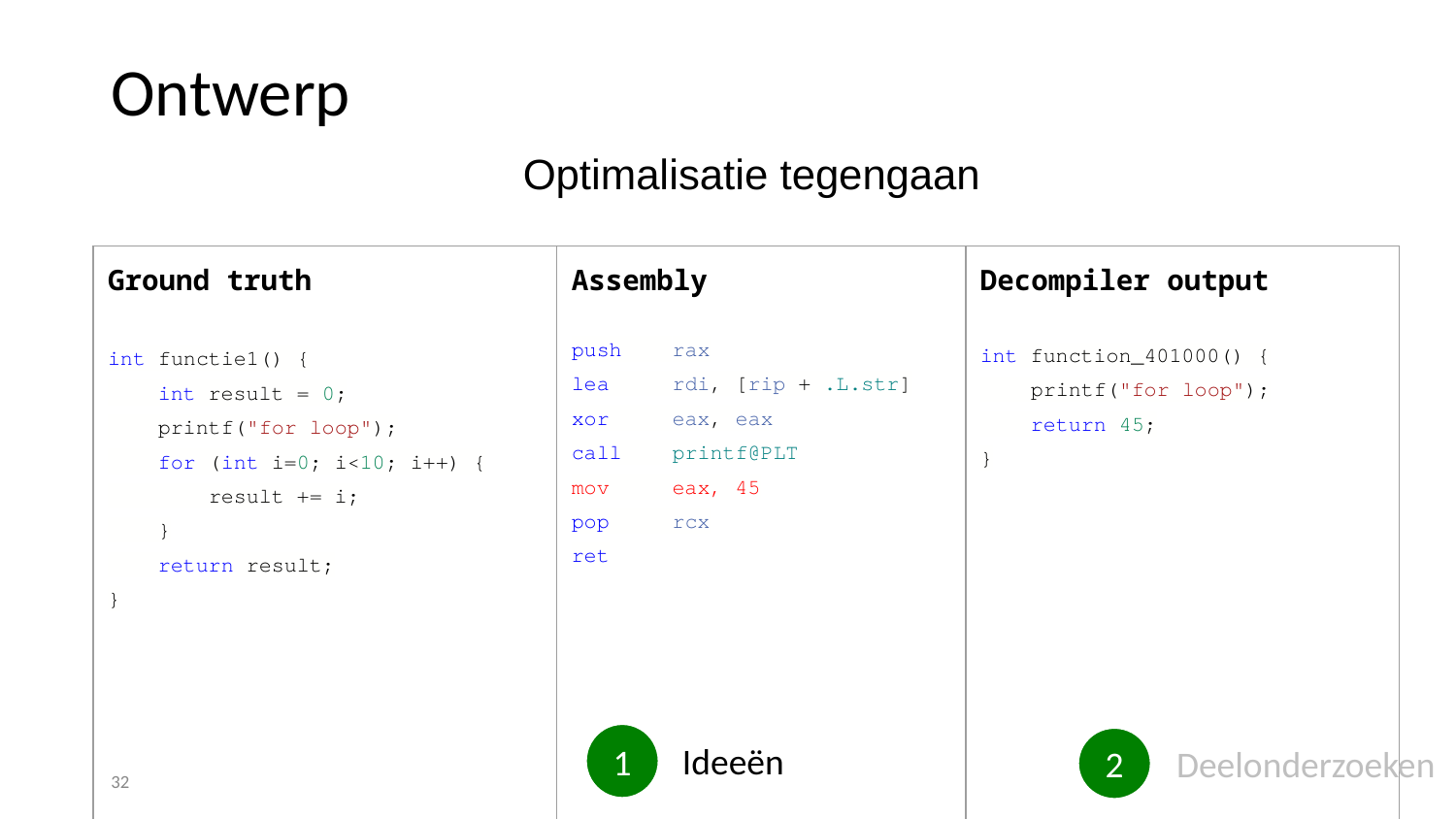

Ontwerp

Optimalisatie tegengaan
| Ground truth int functie1() { int result = 0; printf("for loop"); for (int i=0; i<10; i++) { result += i; } return result; } | Assembly push rax lea rdi, [rip + .L.str] xor eax, eax call printf@PLT mov eax, 45 pop rcx ret | Decompiler output int function\_401000() { printf("for loop"); return 45; } |
| --- | --- | --- |
|  |  |  |

1
2
Ideeën
Deelonderzoeken